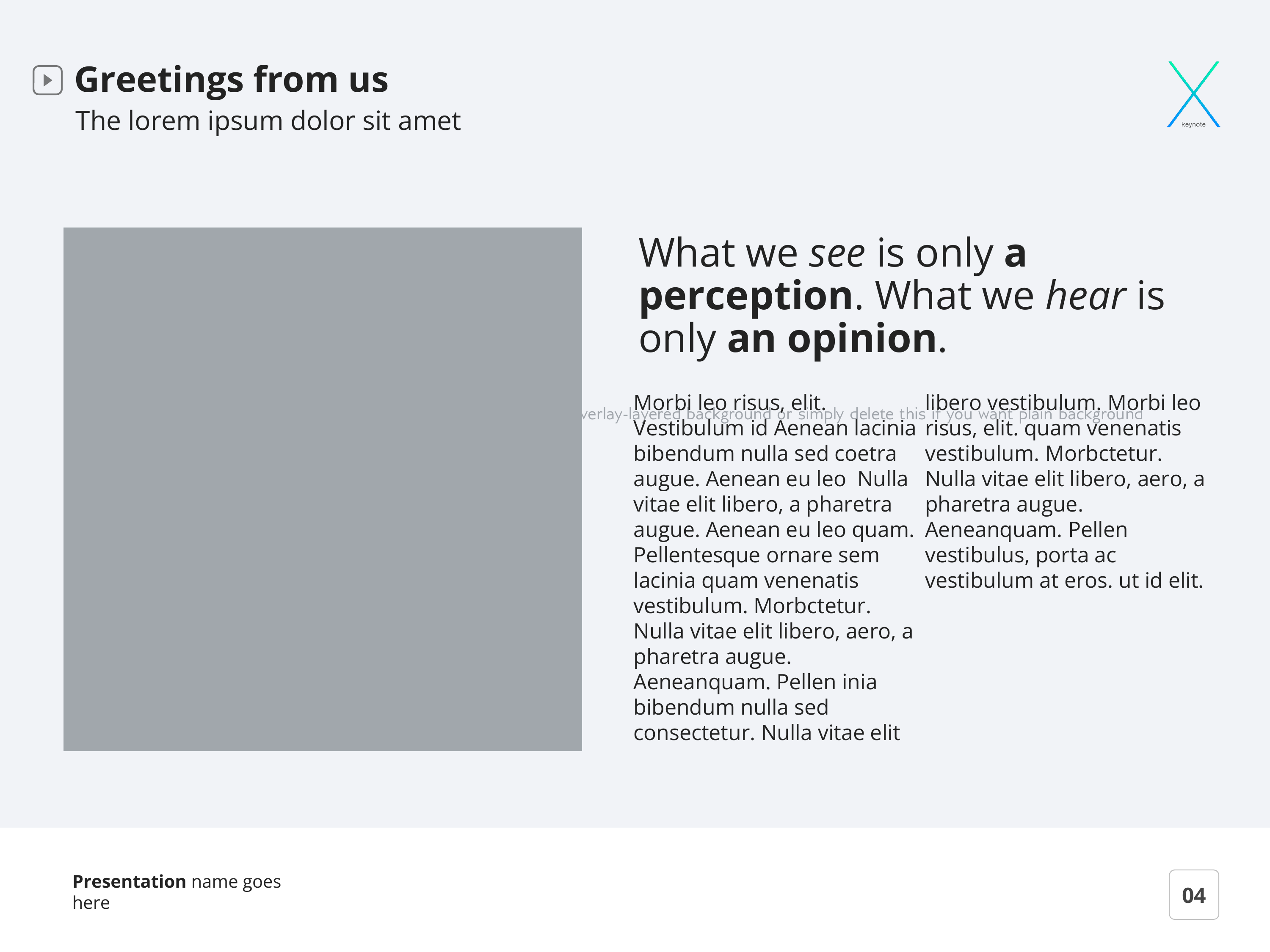

Greetings from us
The lorem ipsum dolor sit amet
What we see is only a perception. What we hear is only an opinion.

Morbi leo risus, elit. Vestibulum id Aenean lacinia bibendum nulla sed coetra augue. Aenean eu leo  Nulla vitae elit libero, a pharetra augue. Aenean eu leo quam. Pellentesque ornare sem lacinia quam venenatis vestibulum. Morbctetur. Nulla vitae elit libero, aero, a pharetra augue. Aeneanquam. Pellen inia bibendum nulla sed consectetur. Nulla vitae elit libero vestibulum. Morbi leo risus, elit. quam venenatis vestibulum. Morbctetur. Nulla vitae elit libero, aero, a pharetra augue. Aeneanquam. Pellen vestibulus, porta ac vestibulum at eros. ut id elit.
04